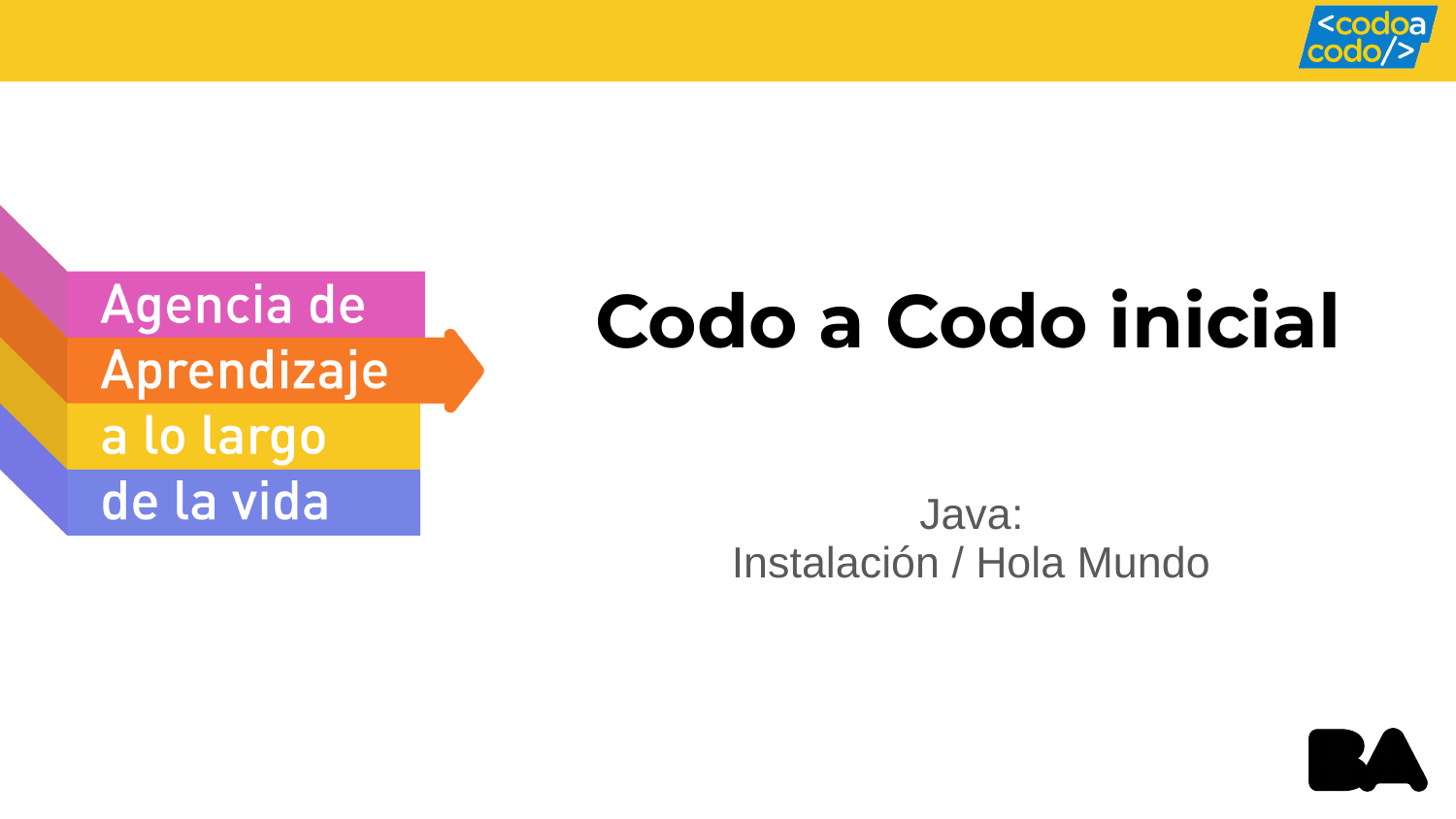

# Codo a Codo inicial

Java:
Instalación / Hola Mundo